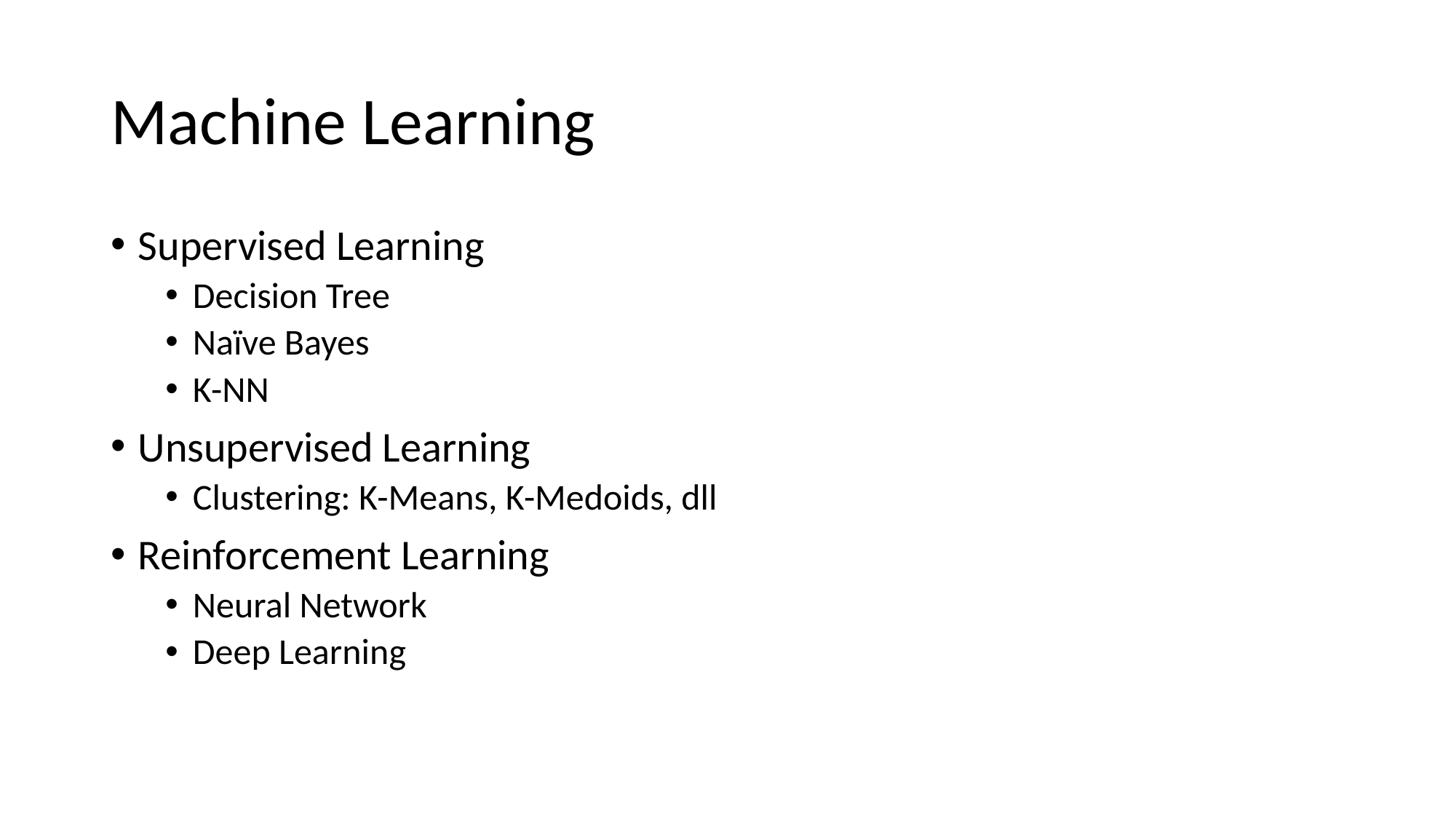

# Machine Learning
Supervised Learning
Decision Tree
Naïve Bayes
K-NN
Unsupervised Learning
Clustering: K-Means, K-Medoids, dll
Reinforcement Learning
Neural Network
Deep Learning